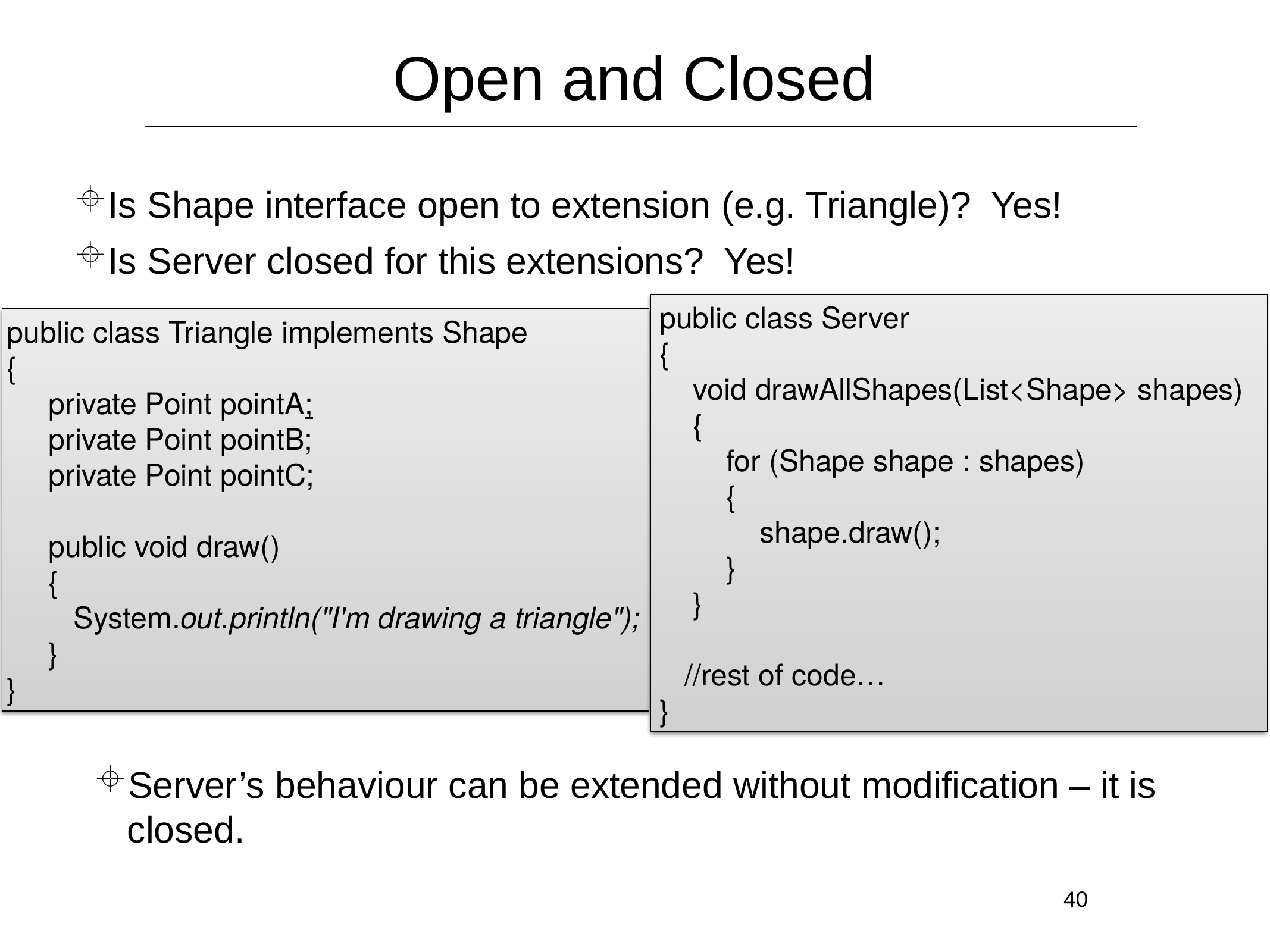

# Open and Closed
Is Shape interface open to extension (e.g. Triangle)?  Yes!
Is Server closed for this extensions?  Yes!
public class Server
{
    void drawAllShapes(List<Shape> shapes)
    {
        for (Shape shape : shapes)
        {
            shape.draw();
        }
    }

   //rest of code…
}
public class Triangle implements Shape
{
     private Point pointA;
     private Point pointB;
     private Point pointC;

     public void draw()
     {
        System.out.println("I'm drawing a triangle");
     }
}
Server’s behaviour can be extended without modification – it is closed.
40